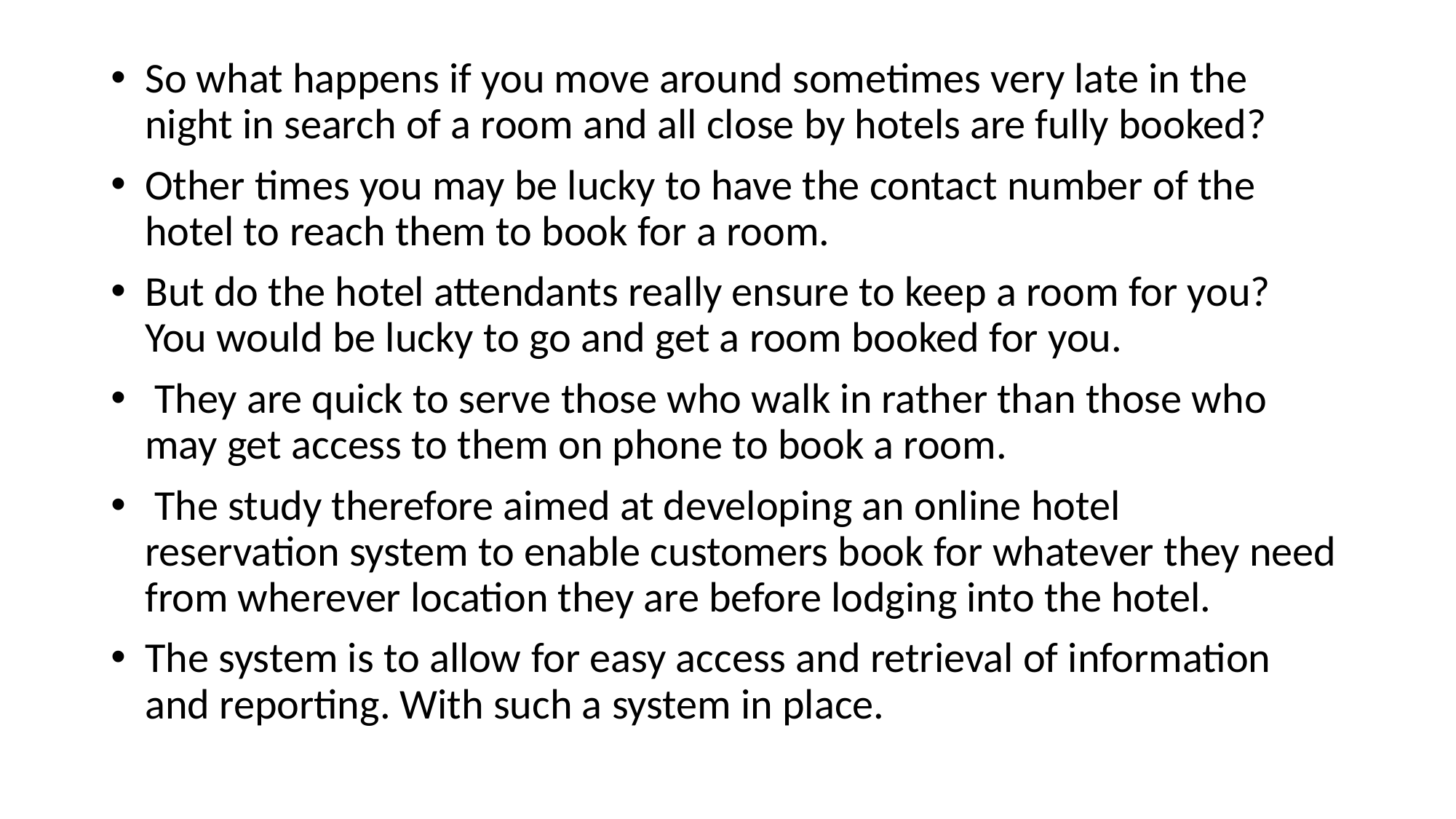

# So what happens if you move around sometimes very late in the night in search of a room and all close by hotels are fully booked?
Other times you may be lucky to have the contact number of the hotel to reach them to book for a room.
But do the hotel attendants really ensure to keep a room for you? You would be lucky to go and get a room booked for you.
 They are quick to serve those who walk in rather than those who may get access to them on phone to book a room.
 The study therefore aimed at developing an online hotel reservation system to enable customers book for whatever they need from wherever location they are before lodging into the hotel.
The system is to allow for easy access and retrieval of information and reporting. With such a system in place.